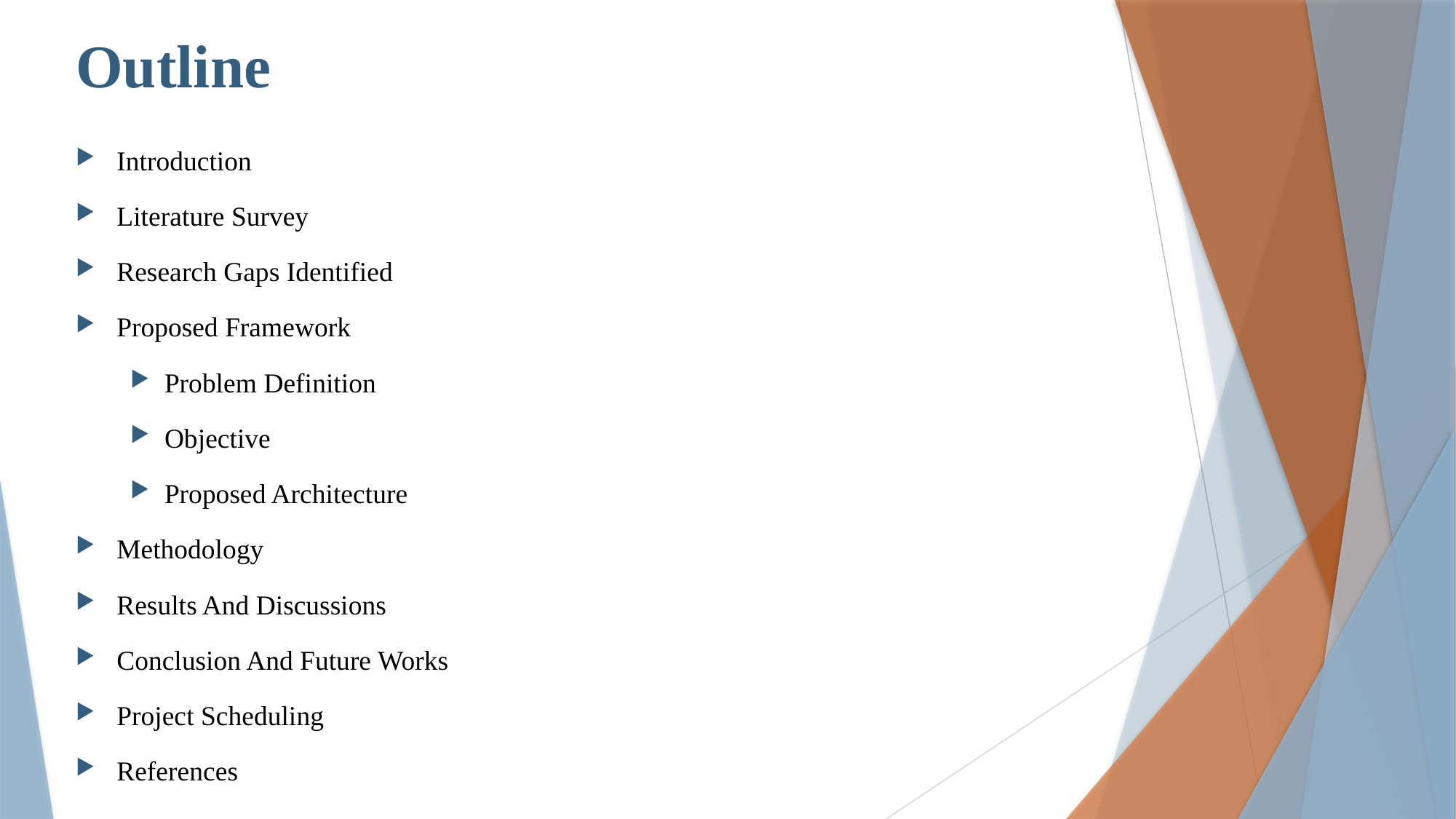

# Outline
Introduction
Literature Survey
Research Gaps Identified
Proposed Framework
Problem Definition
Objective
Proposed Architecture
Methodology
Results And Discussions
Conclusion And Future Works
Project Scheduling
References